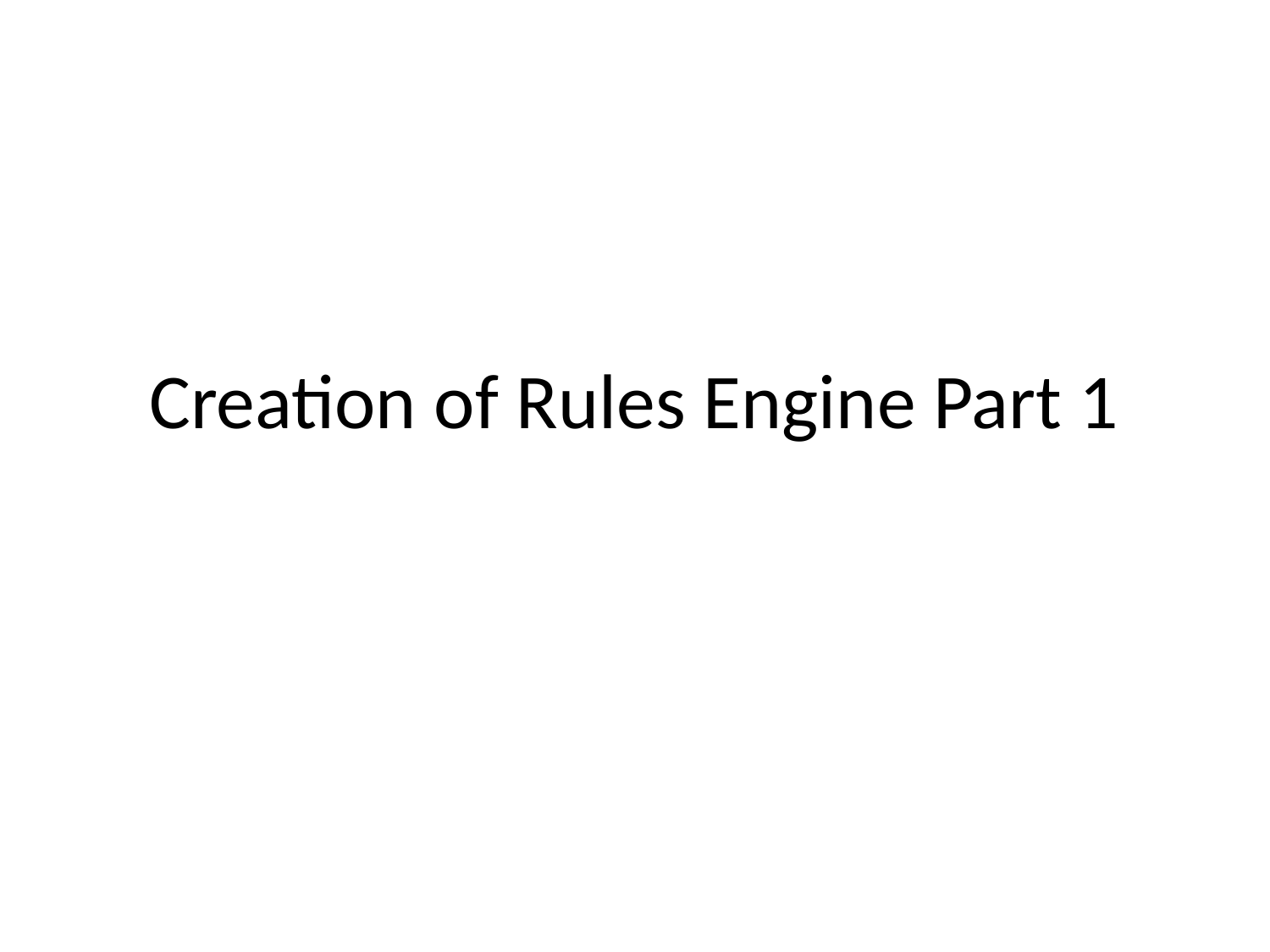

# Creation of Rules Engine Part 1